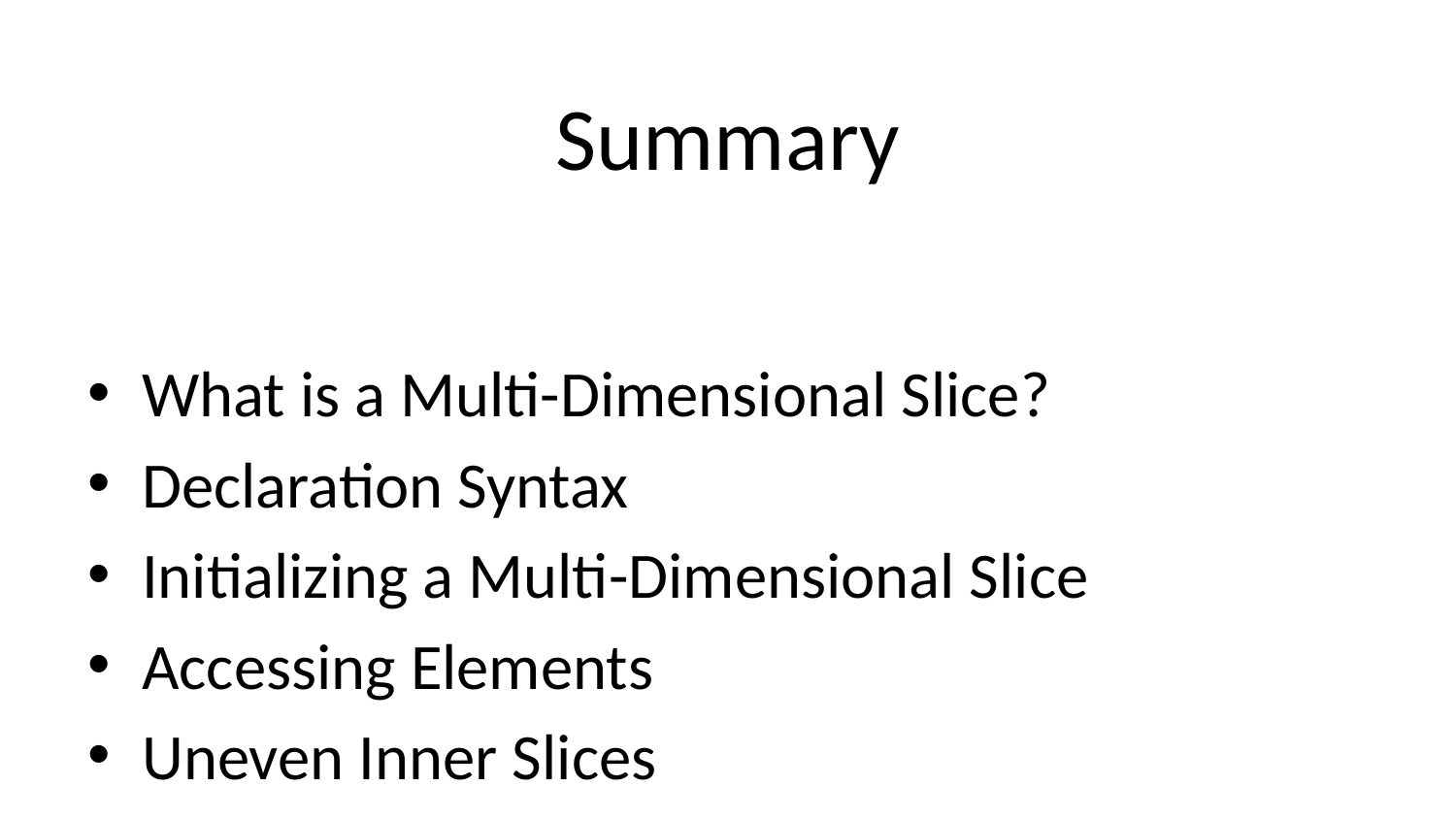

# Summary

What is a Multi-Dimensional Slice?
Declaration Syntax
Initializing a Multi-Dimensional Slice
Accessing Elements
Uneven Inner Slices
Use Cases of Multi-Dimensional Slices
Comparison: Array vs Slice
Key Takeaways